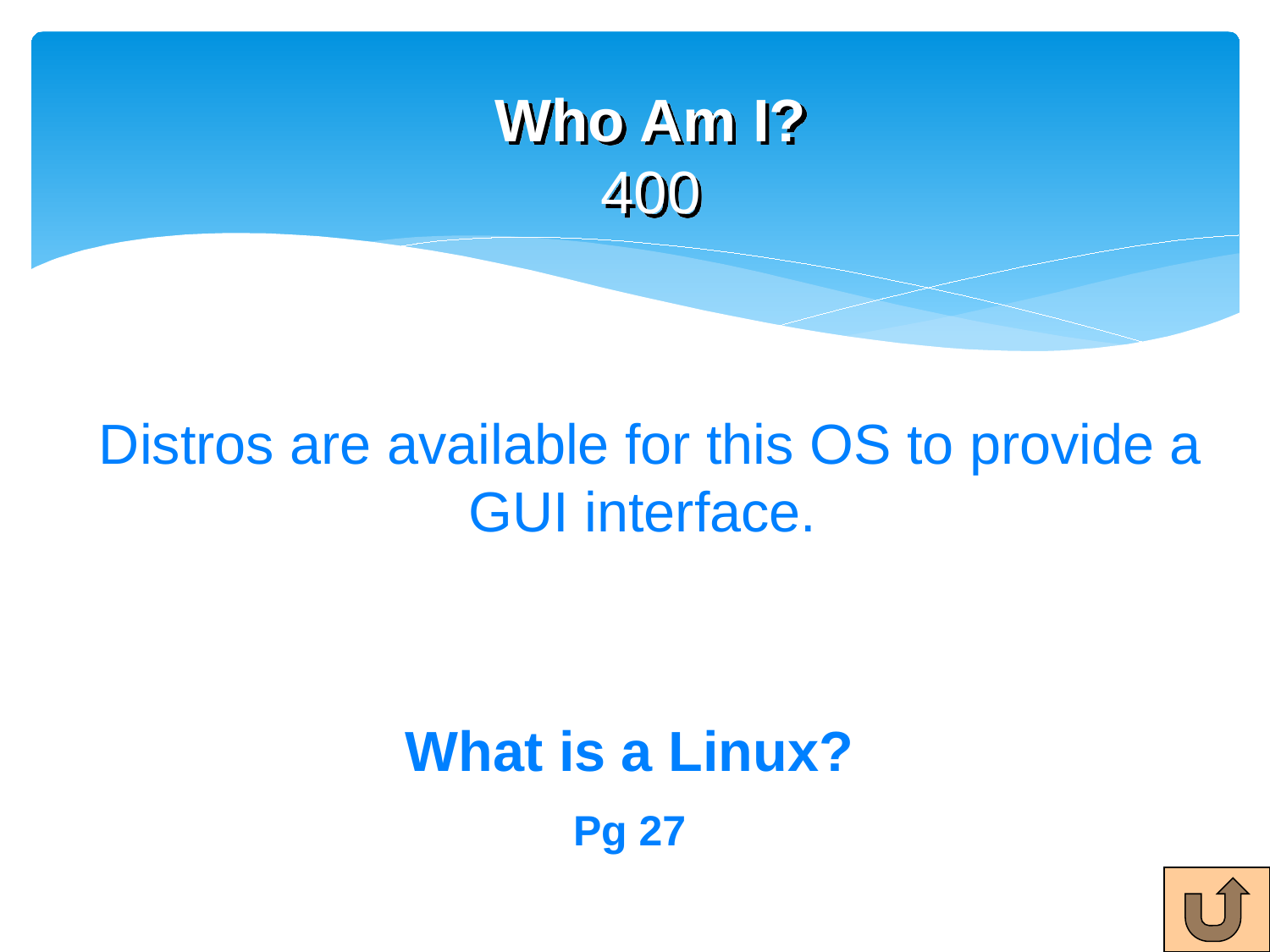

# Who Am I? 400
Distros are available for this OS to provide a GUI interface.
What is a Linux?
Pg 27